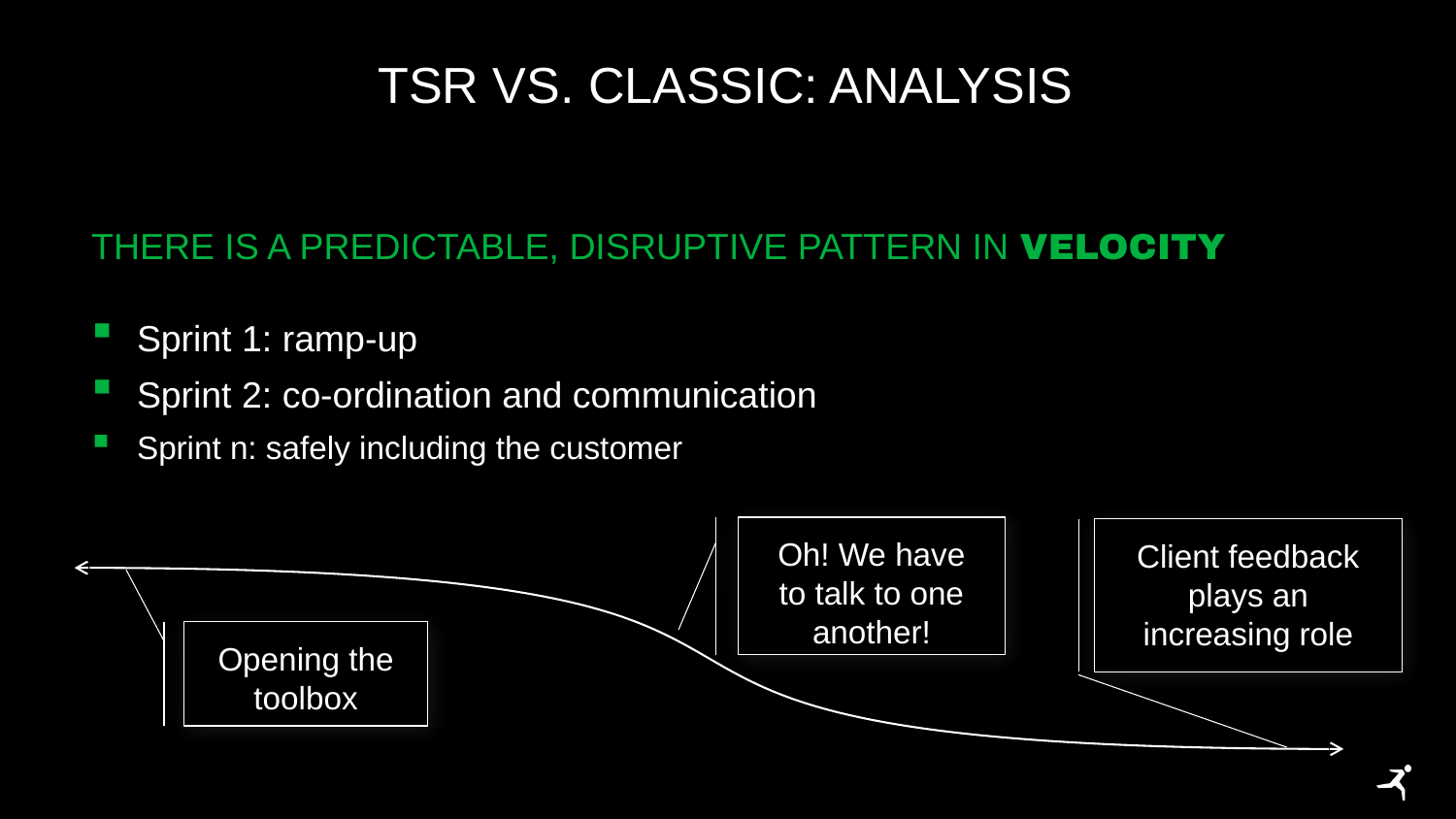

# TSR vs. Classic: analysis
THERE IS A PREDICTABLE, DISRUPTIVE PATTERN IN VELOCITY

Sprint 1: ramp-up
Sprint 2: co-ordination and communication
Sprint n: safely including the customer

Oh! We have to talk to one another!
Client feedback plays an increasing role
Opening the toolbox